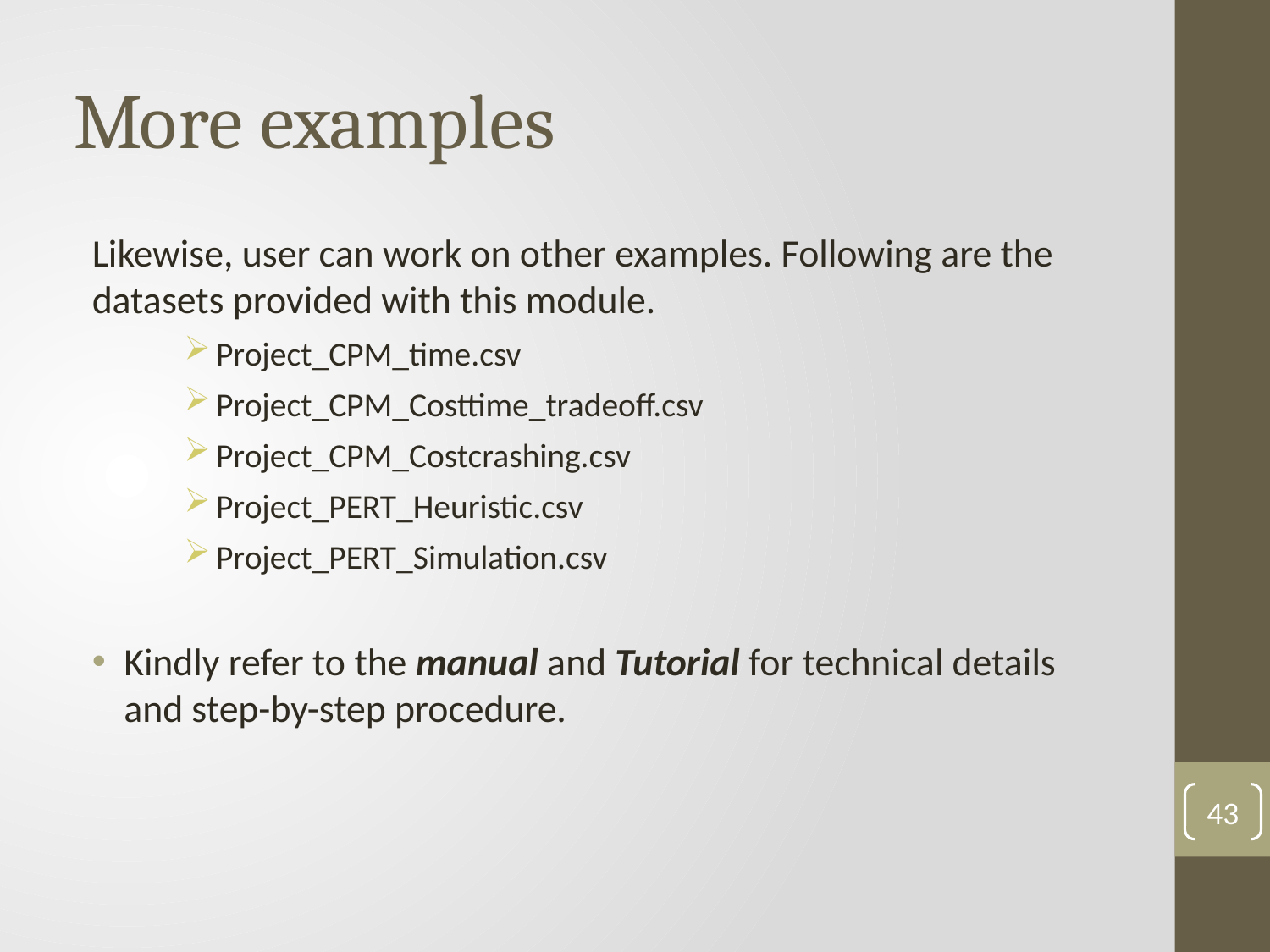

# More examples
Likewise, user can work on other examples. Following are the datasets provided with this module.
Project_CPM_time.csv
Project_CPM_Costtime_tradeoff.csv
Project_CPM_Costcrashing.csv
Project_PERT_Heuristic.csv
Project_PERT_Simulation.csv

Kindly refer to the manual and Tutorial for technical details and step-by-step procedure.
43